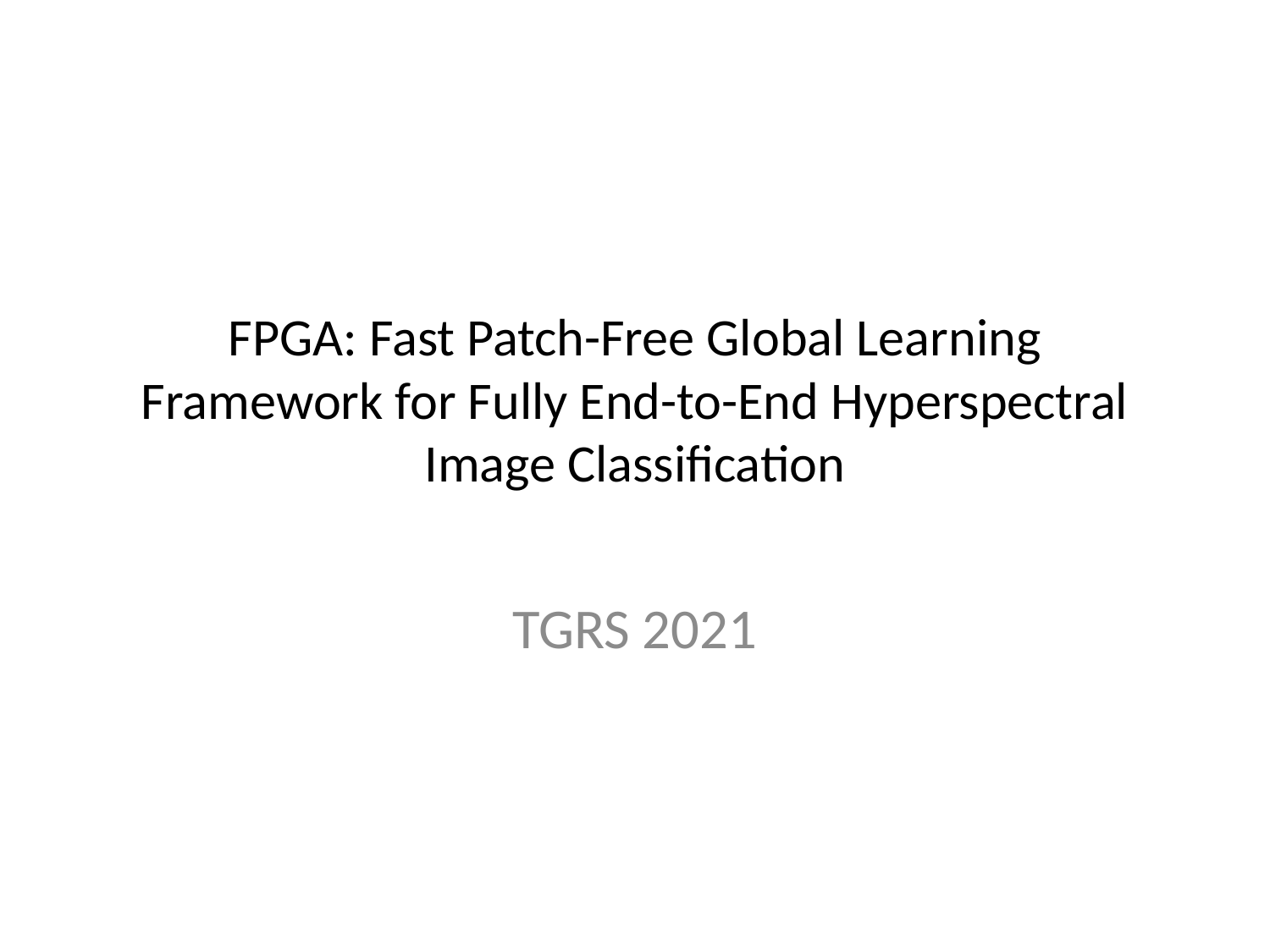

# FPGA: Fast Patch-Free Global Learning Framework for Fully End-to-End Hyperspectral Image Classification
TGRS 2021